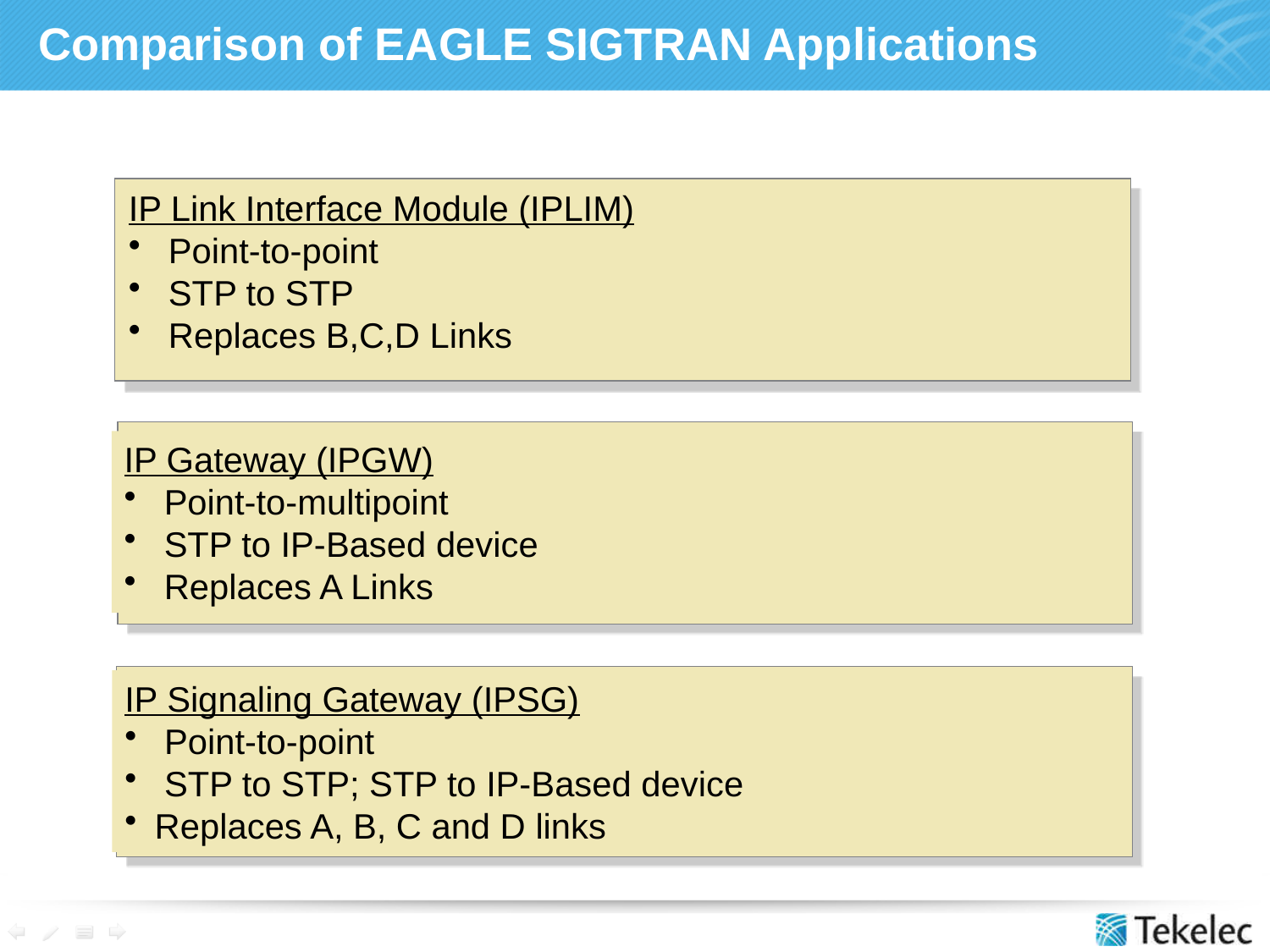

# Comparison of EAGLE SIGTRAN Applications

IP Link Interface Module (IPLIM)
 Point-to-point
 STP to STP
 Replaces B,C,D Links

IP Gateway (IPGW)
 Point-to-multipoint
 STP to IP-Based device
 Replaces A Links

IP Signaling Gateway (IPSG)
 Point-to-point
 STP to STP; STP to IP-Based device
Replaces A, B, C and D links